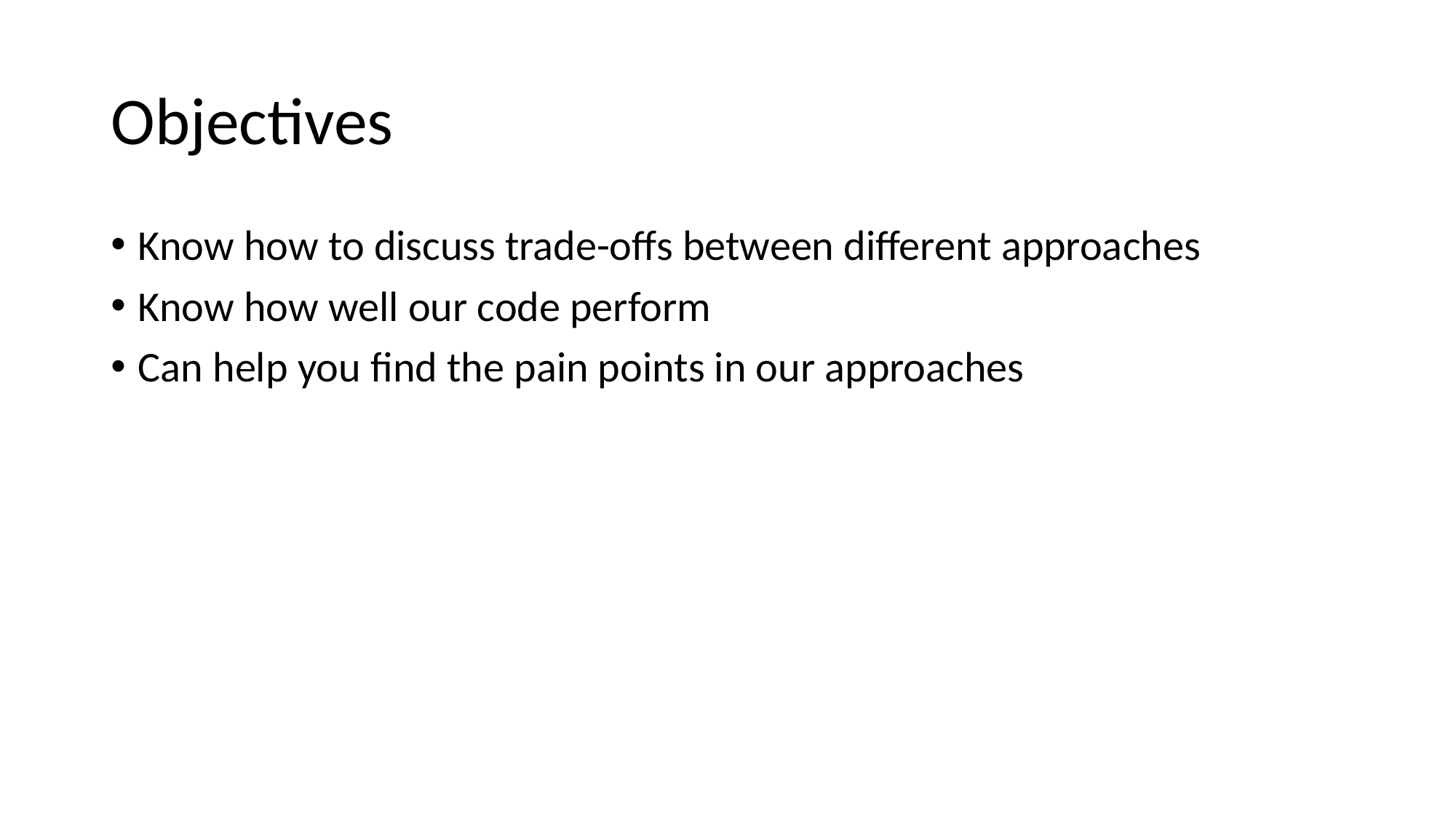

# Objectives
Know how to discuss trade-offs between different approaches
Know how well our code perform
Can help you find the pain points in our approaches